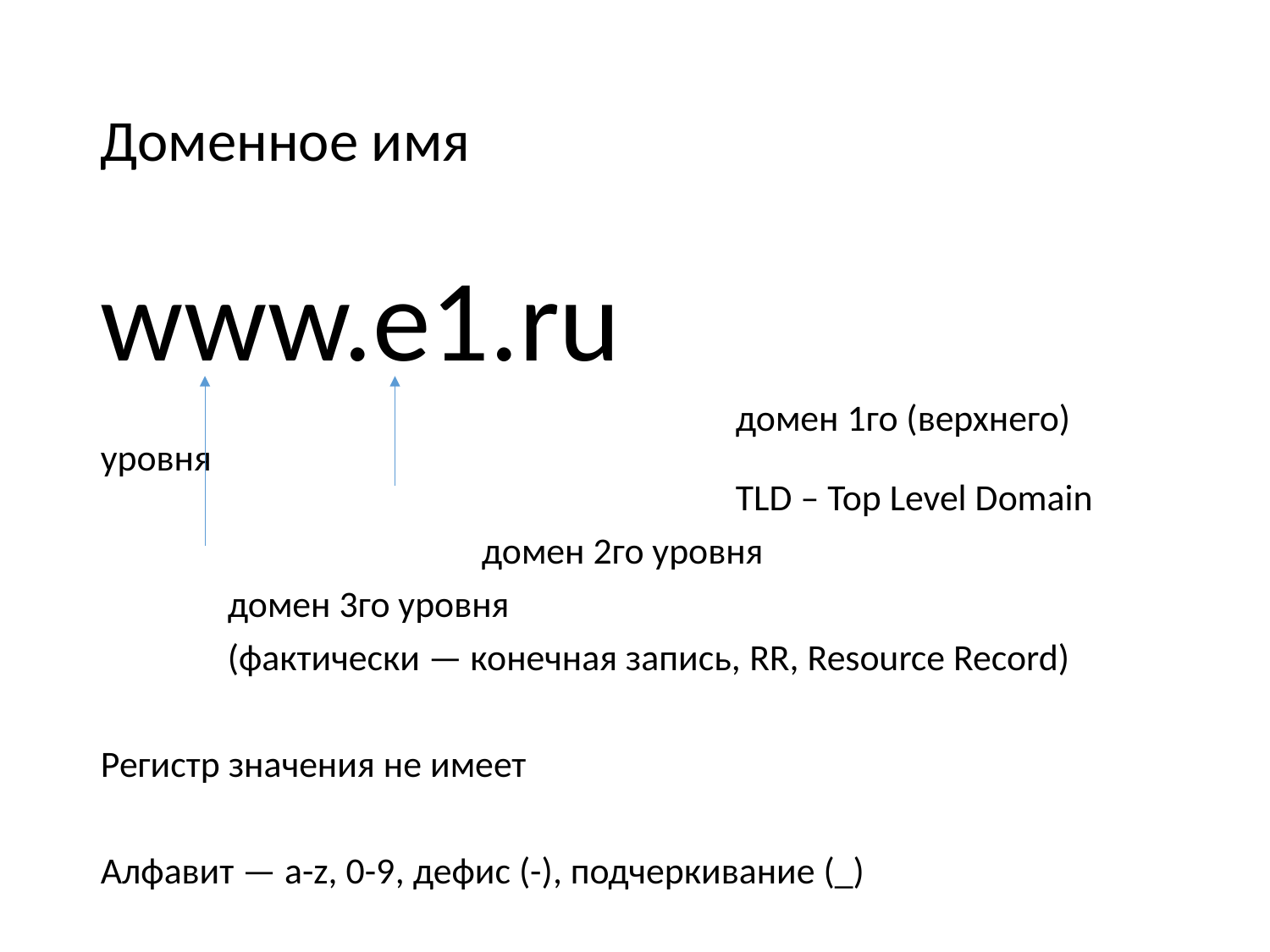

# Доменное имя
www.e1.ru
					домен 1го (верхнего) уровня
					TLD – Top Level Domain
			домен 2го уровня
	домен 3го уровня
	(фактически — конечная запись, RR, Resource Record)

Регистр значения не имеет

Алфавит — a-z, 0-9, дефис (-), подчеркивание (_)